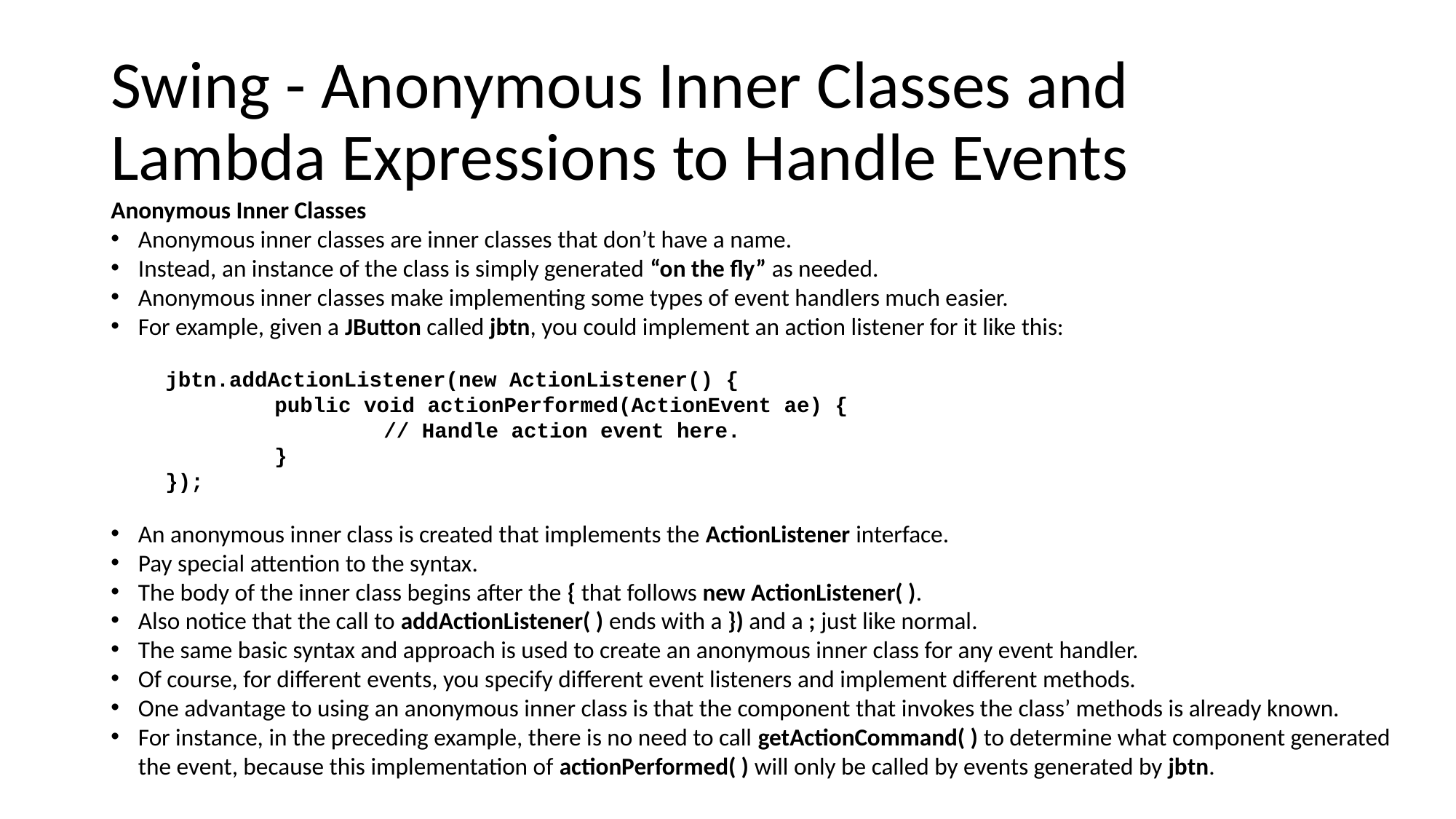

# Swing - Anonymous Inner Classes and Lambda Expressions to Handle Events
Anonymous Inner Classes
Anonymous inner classes are inner classes that don’t have a name.
Instead, an instance of the class is simply generated “on the fly” as needed.
Anonymous inner classes make implementing some types of event handlers much easier.
For example, given a JButton called jbtn, you could implement an action listener for it like this:

jbtn.addActionListener(new ActionListener() {
	public void actionPerformed(ActionEvent ae) {
		// Handle action event here.
	}
});

An anonymous inner class is created that implements the ActionListener interface.
Pay special attention to the syntax.
The body of the inner class begins after the { that follows new ActionListener( ).
Also notice that the call to addActionListener( ) ends with a }) and a ; just like normal.
The same basic syntax and approach is used to create an anonymous inner class for any event handler.
Of course, for different events, you specify different event listeners and implement different methods.
One advantage to using an anonymous inner class is that the component that invokes the class’ methods is already known.
For instance, in the preceding example, there is no need to call getActionCommand( ) to determine what component generated the event, because this implementation of actionPerformed( ) will only be called by events generated by jbtn.